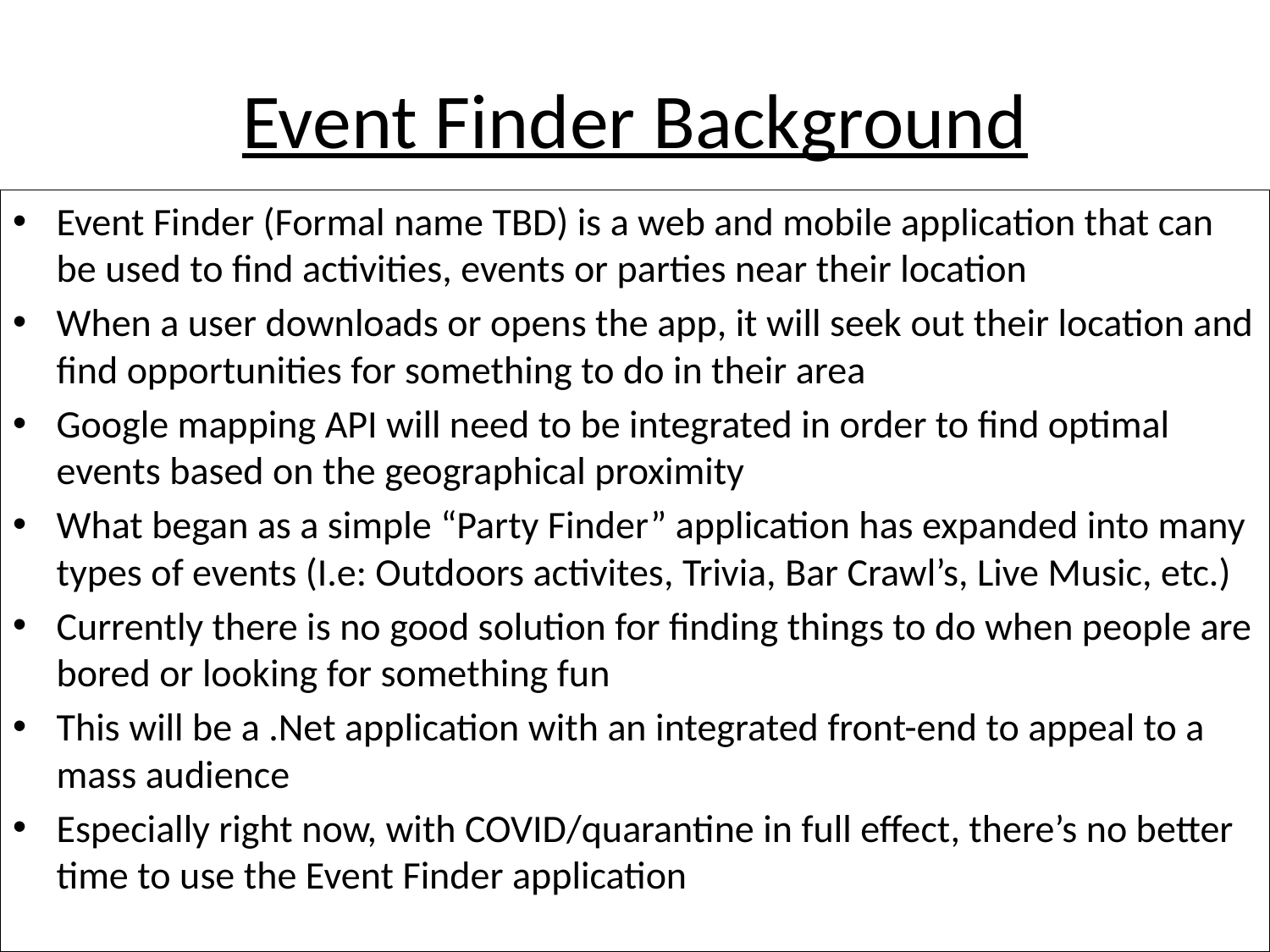

# Event Finder Background
Event Finder (Formal name TBD) is a web and mobile application that can be used to find activities, events or parties near their location
When a user downloads or opens the app, it will seek out their location and find opportunities for something to do in their area
Google mapping API will need to be integrated in order to find optimal events based on the geographical proximity
What began as a simple “Party Finder” application has expanded into many types of events (I.e: Outdoors activites, Trivia, Bar Crawl’s, Live Music, etc.)
Currently there is no good solution for finding things to do when people are bored or looking for something fun
This will be a .Net application with an integrated front-end to appeal to a mass audience
Especially right now, with COVID/quarantine in full effect, there’s no better time to use the Event Finder application